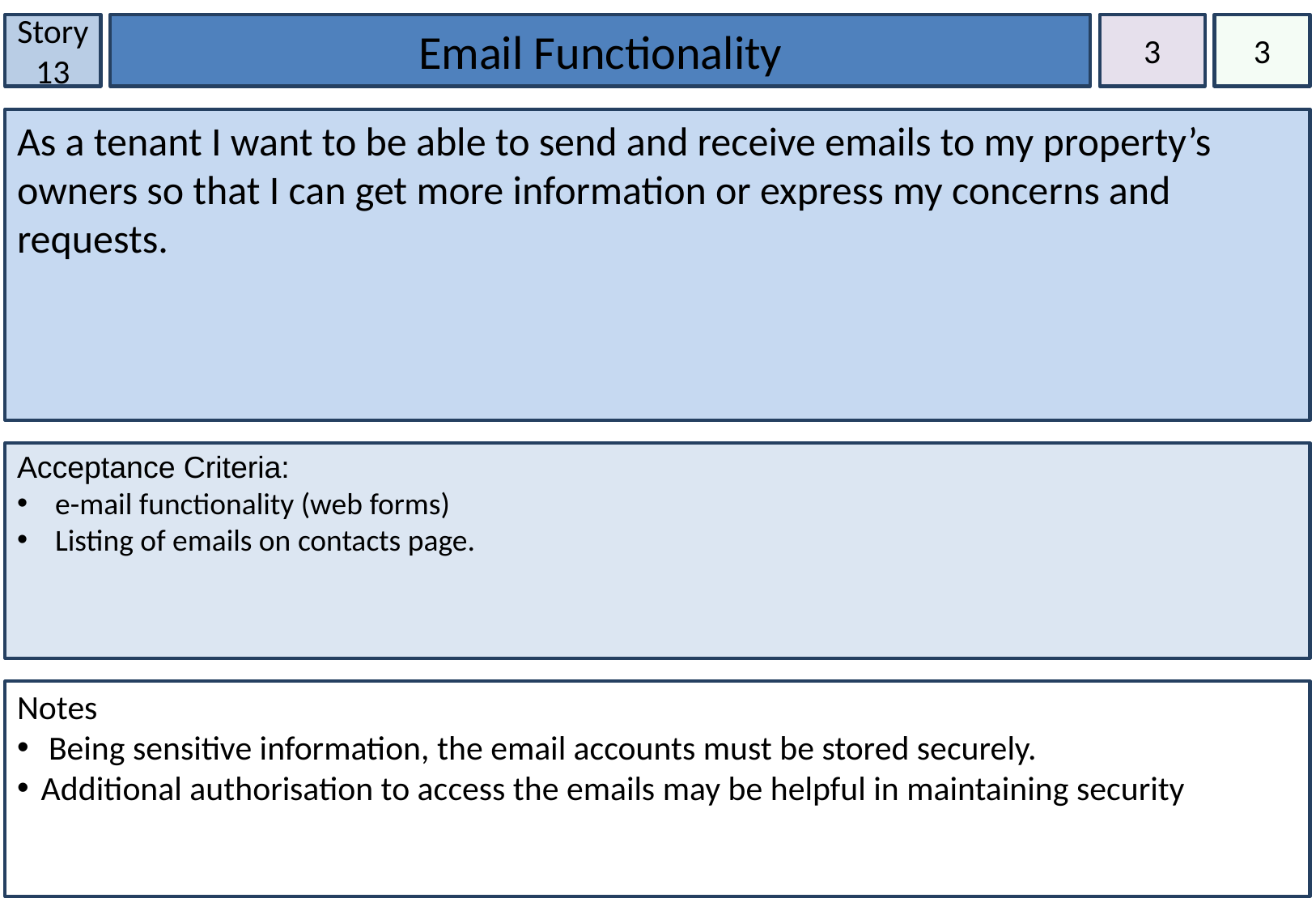

Story 13
Email Functionality
3
3
As a tenant I want to be able to send and receive emails to my property’s owners so that I can get more information or express my concerns and requests.
Acceptance Criteria:
e-mail functionality (web forms)
Listing of emails on contacts page.

Notes
 Being sensitive information, the email accounts must be stored securely.
Additional authorisation to access the emails may be helpful in maintaining security